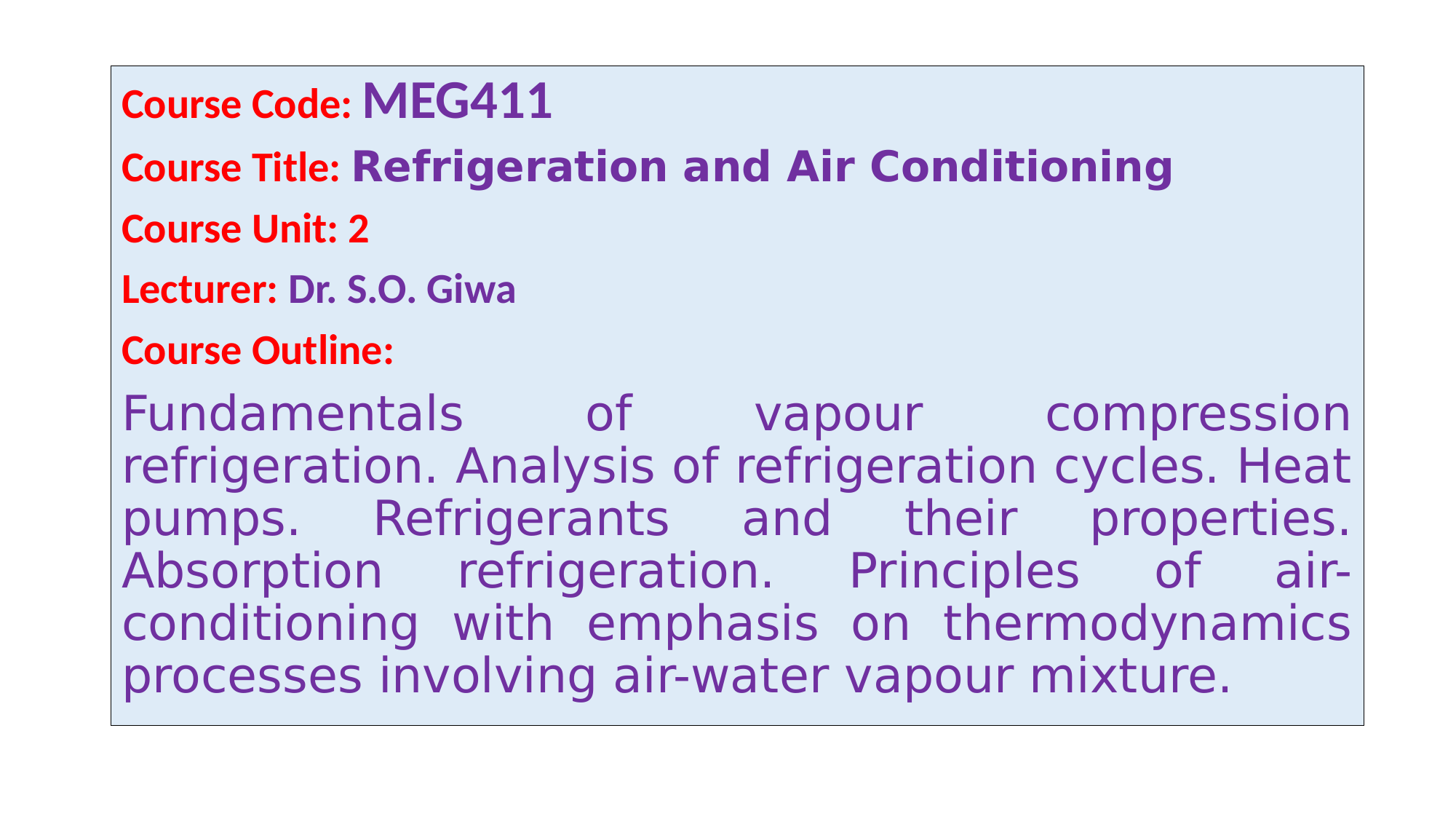

Course Code: MEG411
Course Title: Refrigeration and Air Conditioning
Course Unit: 2
Lecturer: Dr. S.O. Giwa
Course Outline:
Fundamentals of vapour compression refrigeration. Analysis of refrigeration cycles. Heat pumps. Refrigerants and their properties. Absorption refrigeration. Principles of air-conditioning with emphasis on thermodynamics processes involving air-water vapour mixture.